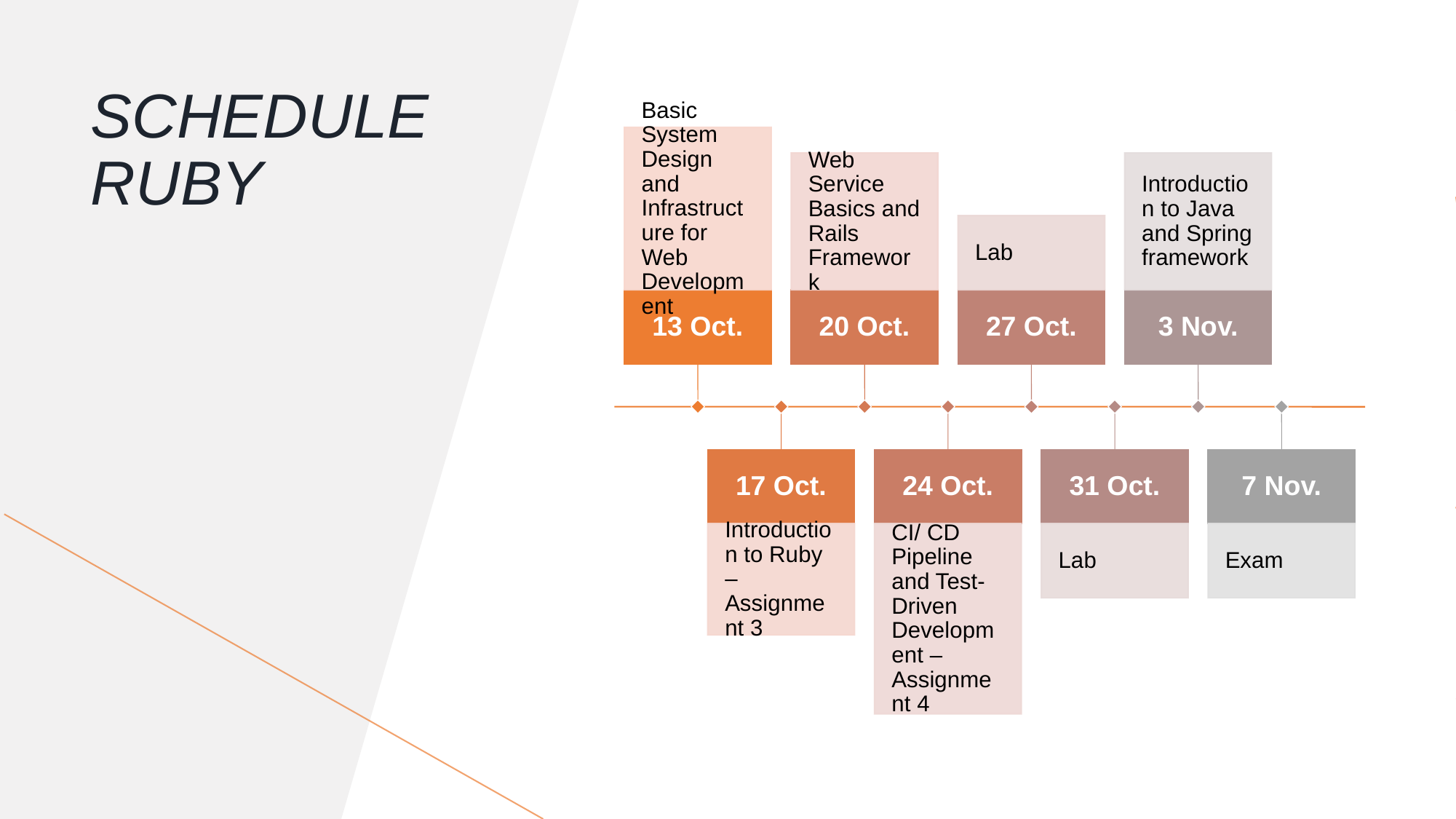

# Schedule RUBY
13 Oct.
Basic System Design and Infrastructure for Web Development
17 Oct.
Introduction to Ruby – Assignment 3
20 Oct.
Web Service Basics and Rails Framework
24 Oct.
CI/ CD Pipeline and Test-Driven Development – Assignment 4
27 Oct.
Lab
31 Oct.
Lab
3 Nov.
Introduction to Java and Spring framework
7 Nov.
Exam